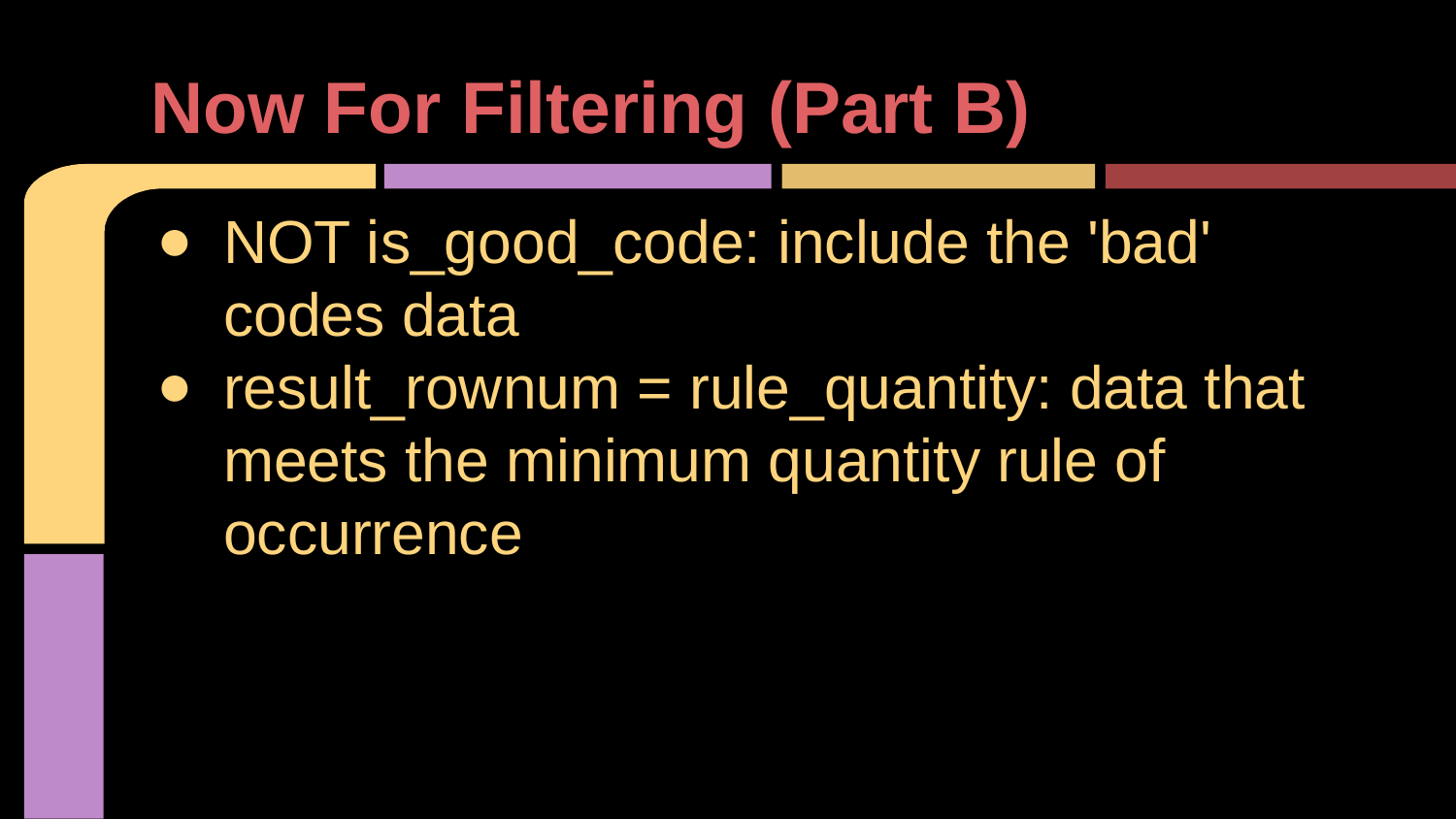

# Now For Filtering (Part B)
NOT is_good_code: include the 'bad' codes data
result_rownum = rule_quantity: data that meets the minimum quantity rule of occurrence